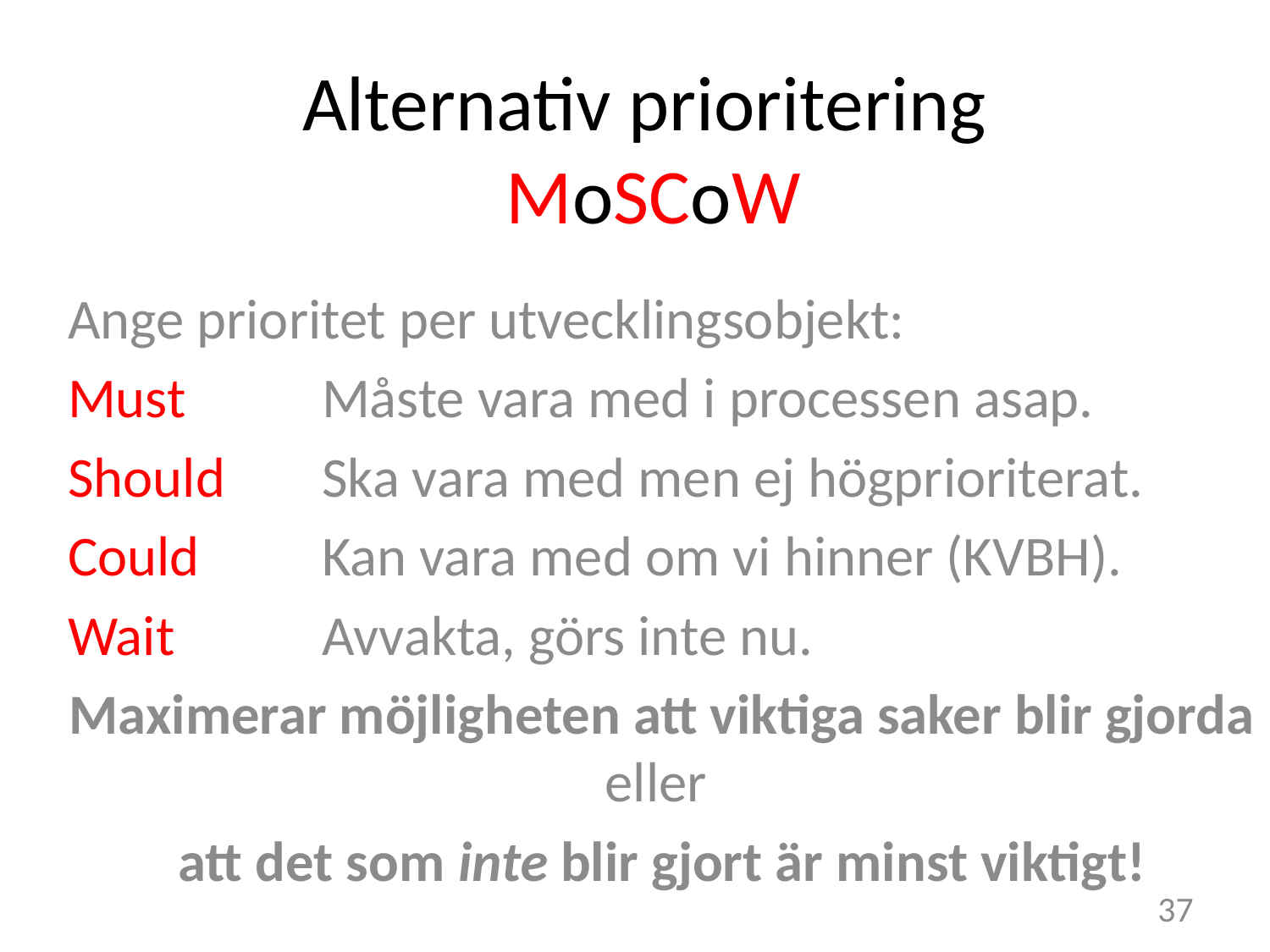

# Alternativ prioritering MoSCoW
Ange prioritet per utvecklingsobjekt:
Must 	Måste vara med i processen asap.
Should 	Ska vara med men ej högprioriterat.
Could 	Kan vara med om vi hinner (KVBH).
Wait	 	Avvakta, görs inte nu.
Maximerar möjligheten att viktiga saker blir gjorda eller
att det som inte blir gjort är minst viktigt!

37